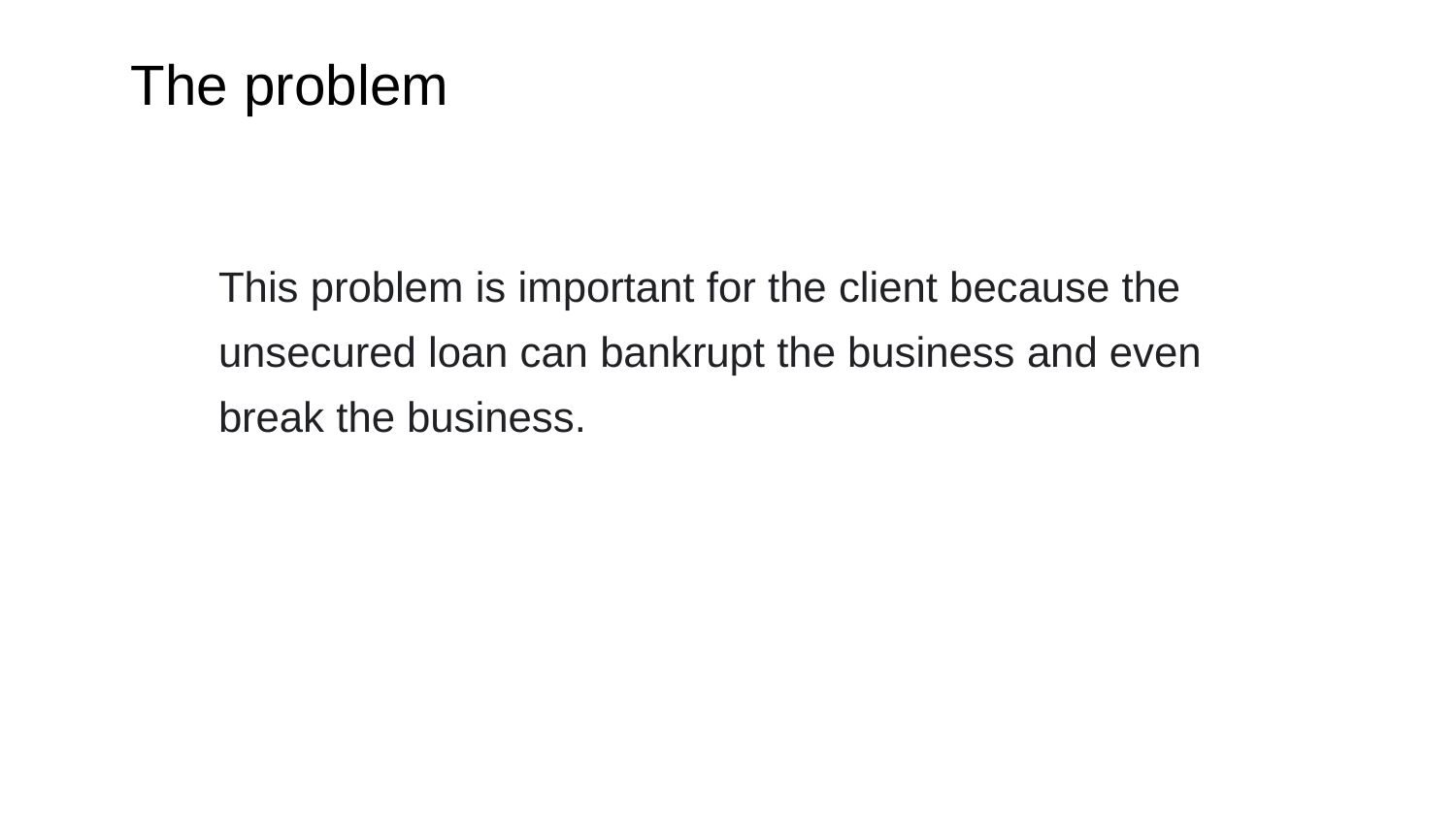

# The problem
This problem is important for the client because the unsecured loan can bankrupt the business and even break the business.